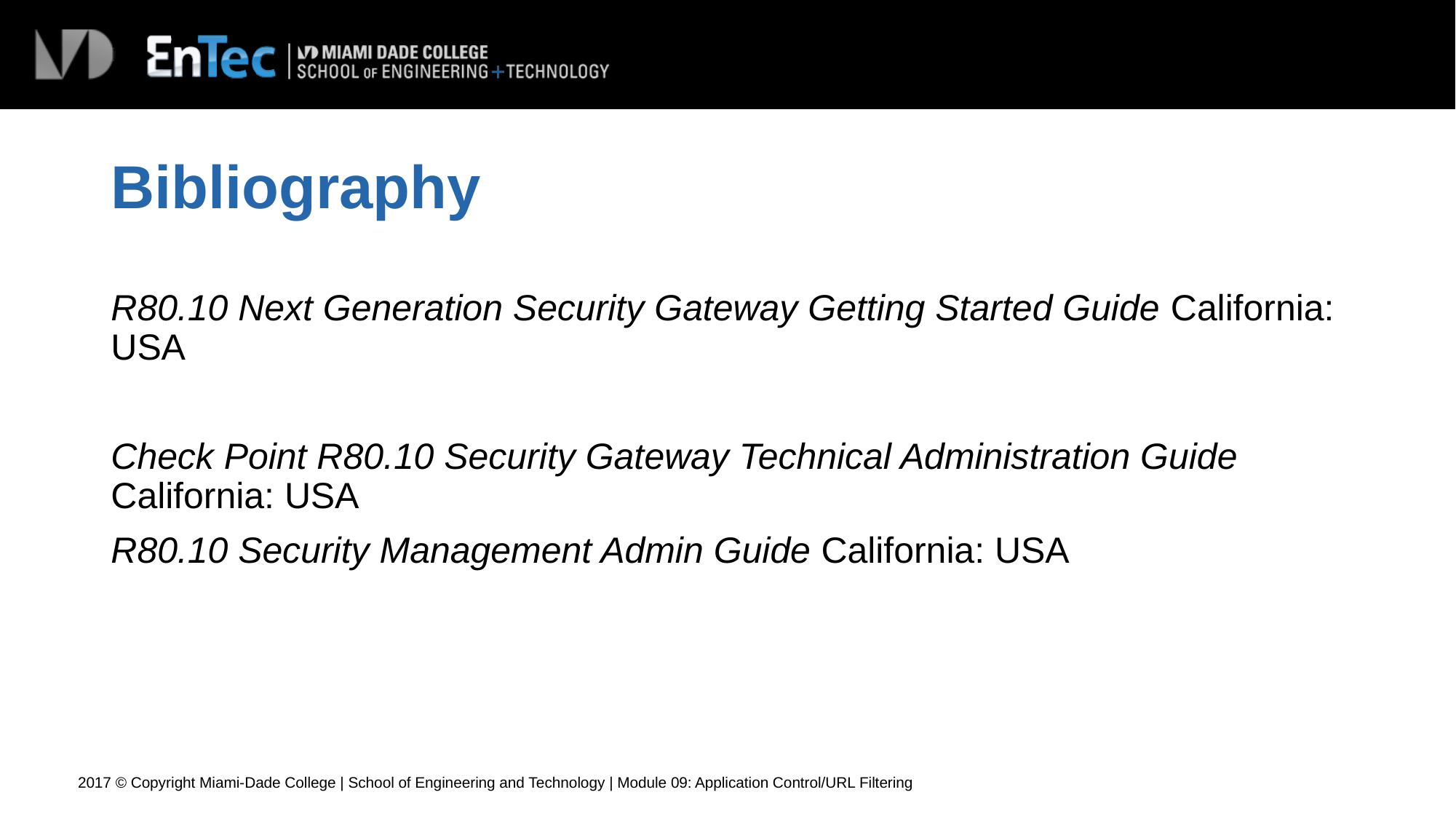

# Bibliography
R80.10 Next Generation Security Gateway Getting Started Guide California: USA

Check Point R80.10 Security Gateway Technical Administration Guide California: USA
R80.10 Security Management Admin Guide California: USA